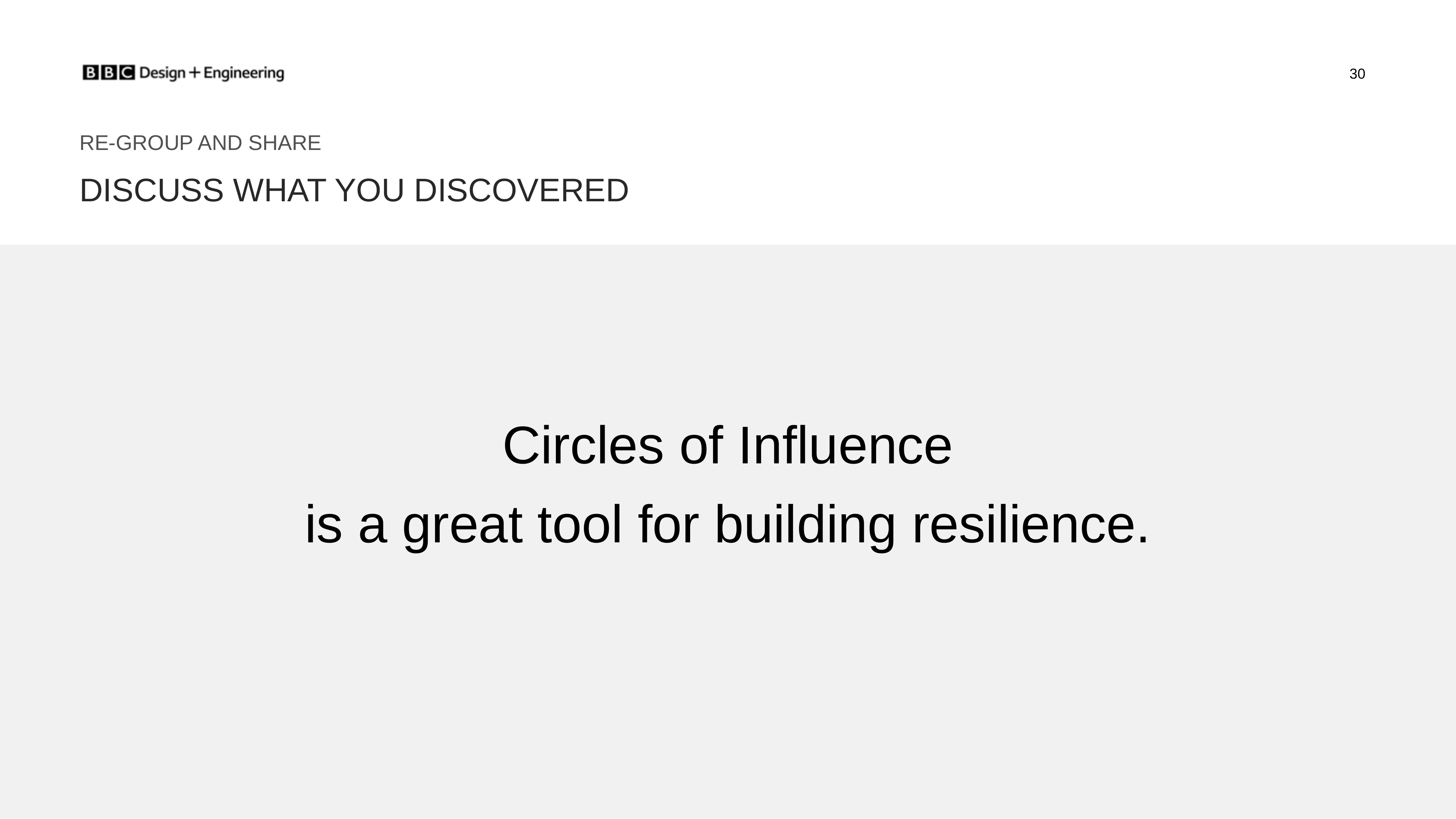

30
Re-GROUP and SHARE
DISCUSS WHAT YOU DISCOVERED
Circles of Influence
is a great tool for building resilience.